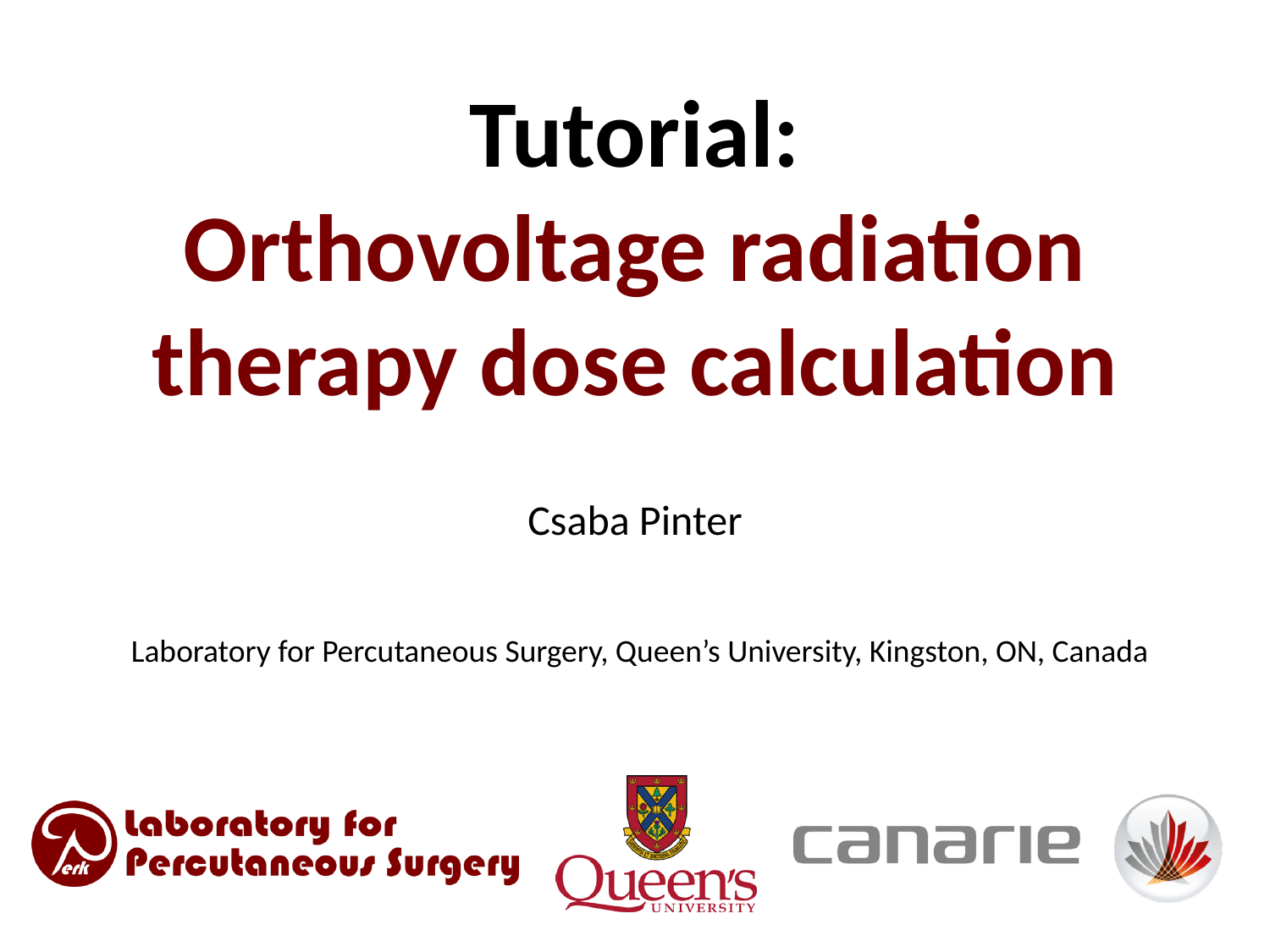

# Tutorial: Orthovoltage radiation therapy dose calculation
Csaba Pinter
Laboratory for Percutaneous Surgery, Queen’s University, Kingston, ON, Canada